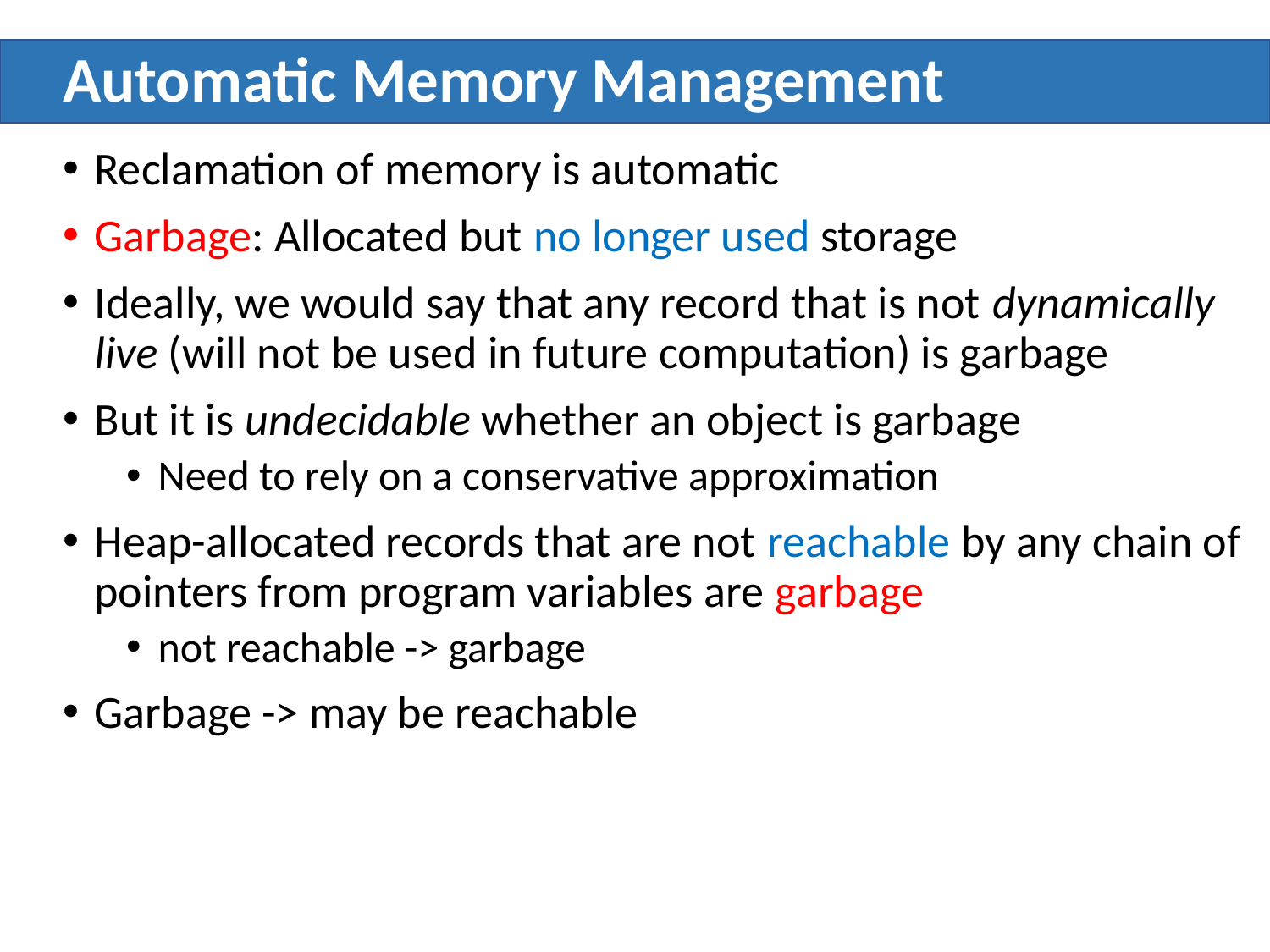

# Automatic Memory Management
Reclamation of memory is automatic
Garbage: Allocated but no longer used storage
Ideally, we would say that any record that is not dynamically live (will not be used in future computation) is garbage
But it is undecidable whether an object is garbage
Need to rely on a conservative approximation
Heap-allocated records that are not reachable by any chain of pointers from program variables are garbage
not reachable -> garbage
Garbage -> may be reachable